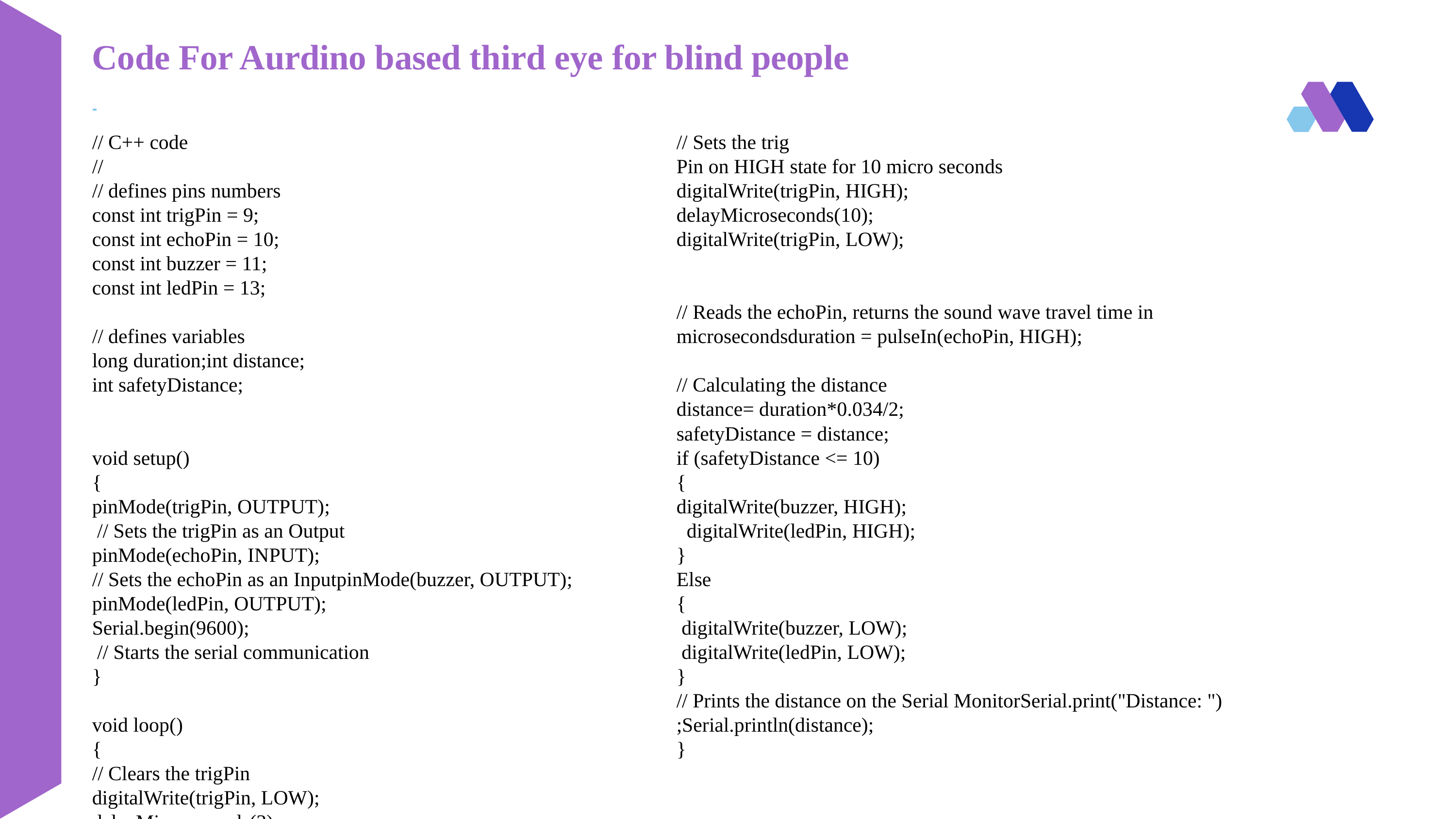

Code For Aurdino based third eye for blind people

// C++ code
//
// defines pins numbers
const int trigPin = 9;
const int echoPin = 10;
const int buzzer = 11;
const int ledPin = 13;

// defines variables
long duration;int distance;
int safetyDistance;

void setup()
{
pinMode(trigPin, OUTPUT);
 // Sets the trigPin as an Output
pinMode(echoPin, INPUT);
// Sets the echoPin as an InputpinMode(buzzer, OUTPUT);
pinMode(ledPin, OUTPUT);
Serial.begin(9600);
 // Starts the serial communication
}

void loop()
{
// Clears the trigPin
digitalWrite(trigPin, LOW);
delayMicroseconds(2);
// Sets the trig
Pin on HIGH state for 10 micro seconds
digitalWrite(trigPin, HIGH);
delayMicroseconds(10);
digitalWrite(trigPin, LOW);

// Reads the echoPin, returns the sound wave travel time in microsecondsduration = pulseIn(echoPin, HIGH);

// Calculating the distance
distance= duration*0.034/2;
safetyDistance = distance;
if (safetyDistance <= 10)
{
digitalWrite(buzzer, HIGH);
  digitalWrite(ledPin, HIGH);
}
Else
{
 digitalWrite(buzzer, LOW);
 digitalWrite(ledPin, LOW);
}
// Prints the distance on the Serial MonitorSerial.print("Distance: ")
;Serial.println(distance);
}